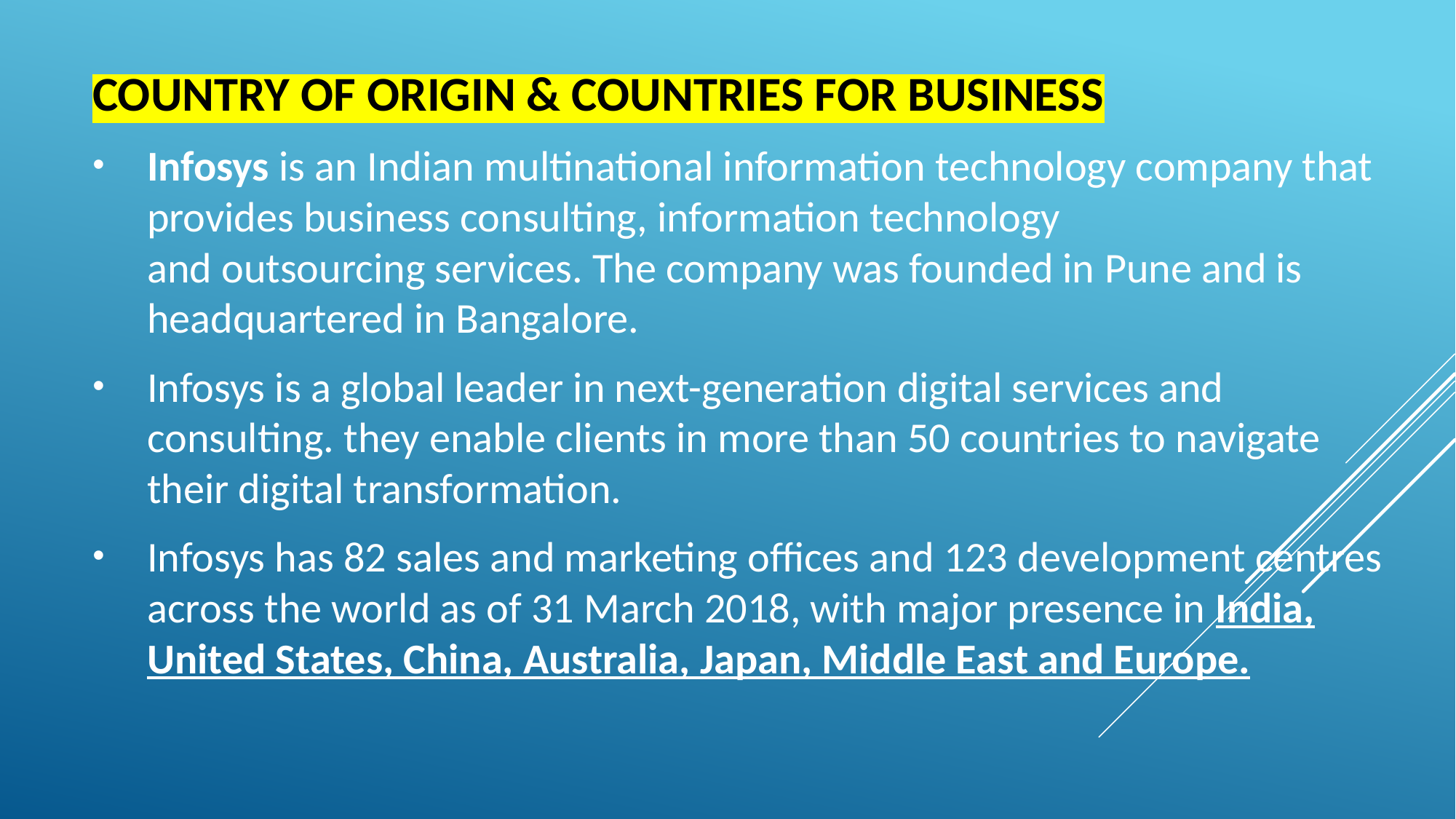

COUNTRY OF ORIGIN & COUNTRIES FOR BUSINESS
Infosys is an Indian multinational information technology company that provides business consulting, information technology and outsourcing services. The company was founded in Pune and is headquartered in Bangalore.
Infosys is a global leader in next-generation digital services and consulting. they enable clients in more than 50 countries to navigate their digital transformation.
Infosys has 82 sales and marketing offices and 123 development centres across the world as of 31 March 2018, with major presence in India, United States, China, Australia, Japan, Middle East and Europe.